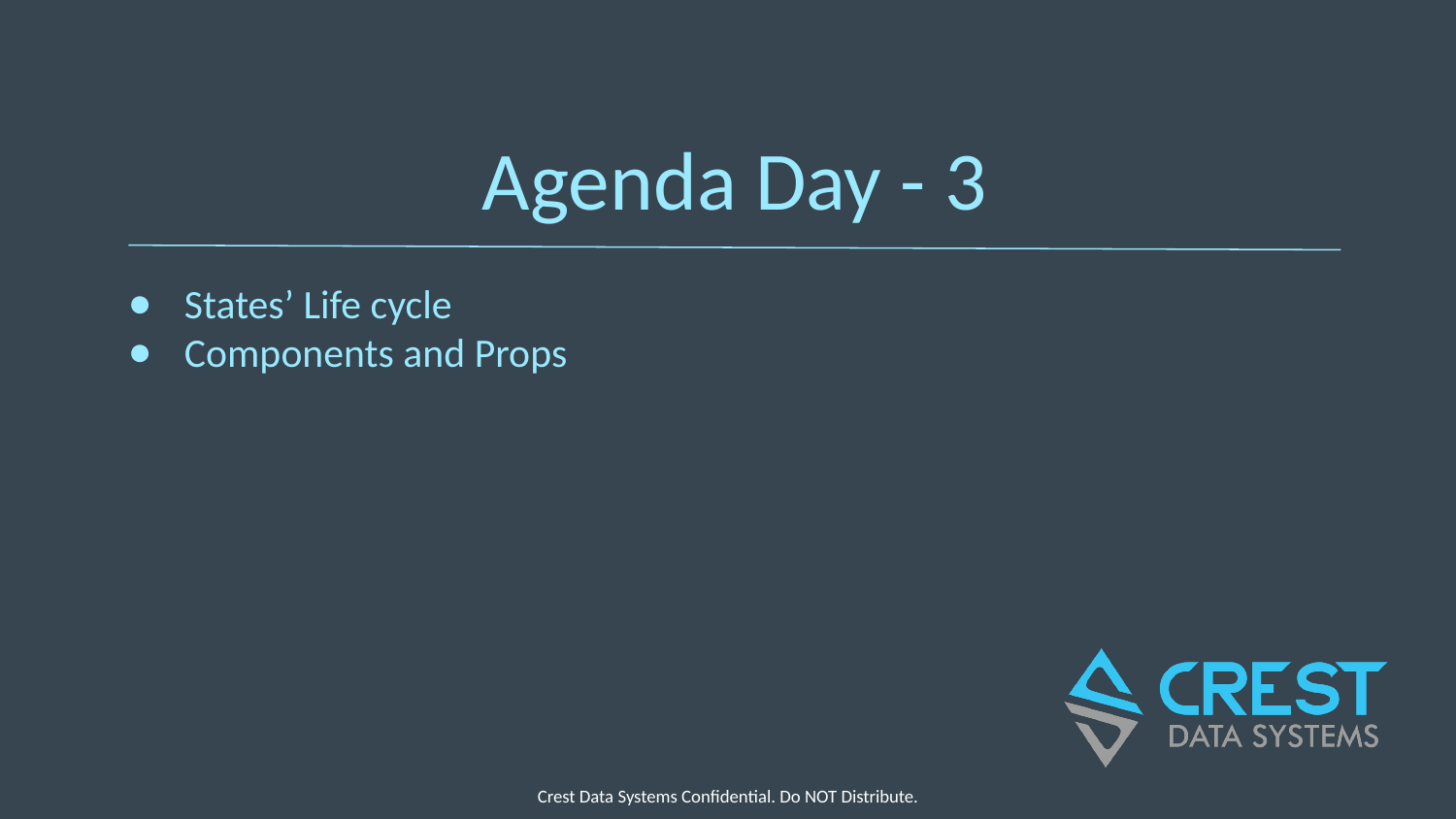

# Agenda Day - 3
States’ Life cycle
Components and Props